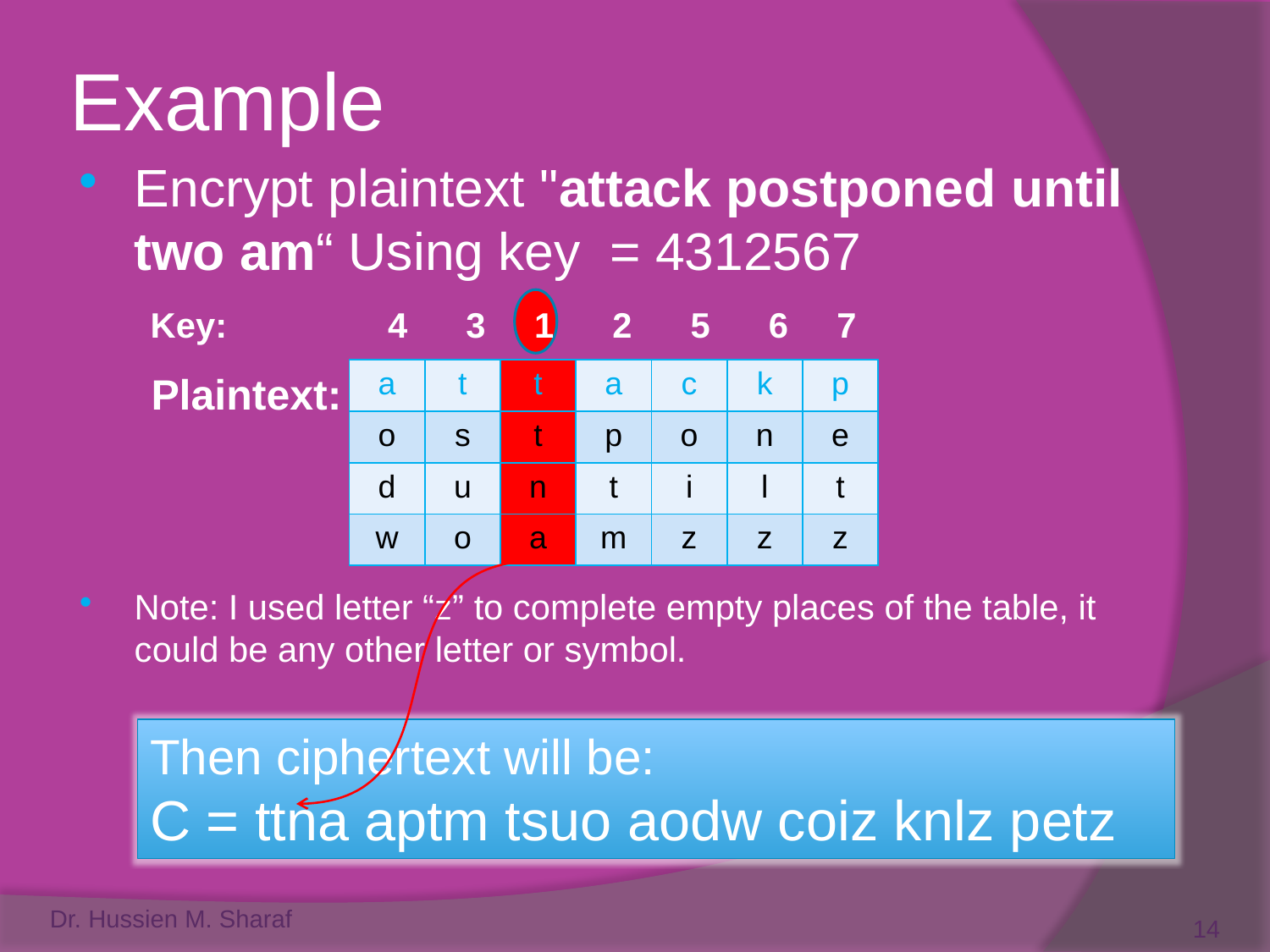

# Example
Encrypt plaintext "attack postponed until two am“ Using key  = 4312567

Note: I used letter “z” to complete empty places of the table, it could be any other letter or symbol.

Key:
  4      3     1      2      5      6     7
| a | t | t | a | c | k | p |
| --- | --- | --- | --- | --- | --- | --- |
| o | s | t | p | o | n | e |
| d | u | n | t | i | l | t |
| w | o | a | m | z | z | z |
Plaintext:
Then ciphertext will be:
C = ttna aptm tsuo aodw coiz knlz petz
Dr. Hussien M. Sharaf
14